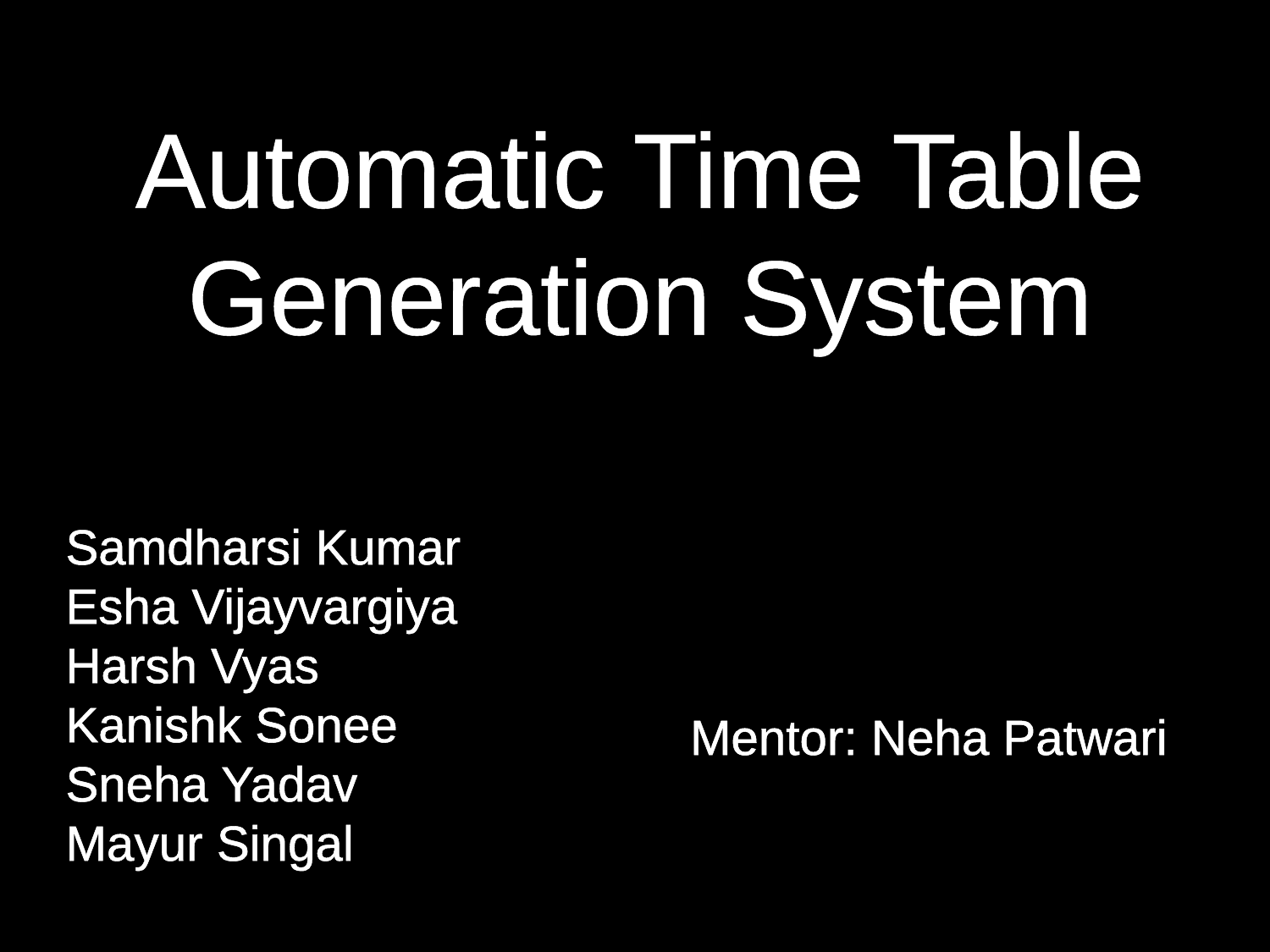

# Automatic Time Table Generation System
Samdharsi Kumar
Esha Vijayvargiya
Harsh Vyas
Kanishk Sonee
Sneha Yadav
Mayur Singal
Mentor: Neha Patwari